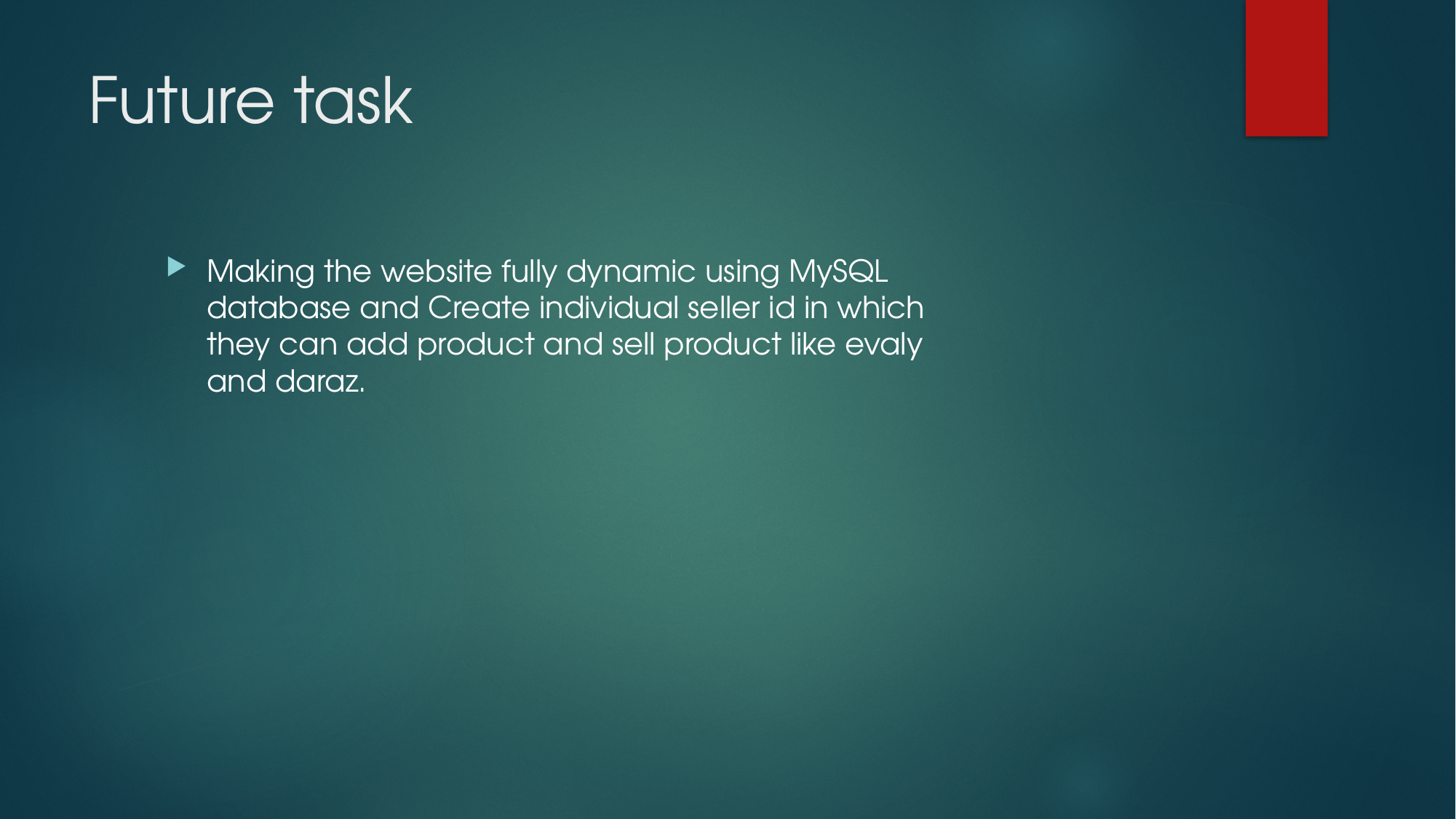

# Future task
Making the website fully dynamic using MySQL database and Create individual seller id in which they can add product and sell product like evaly and daraz.